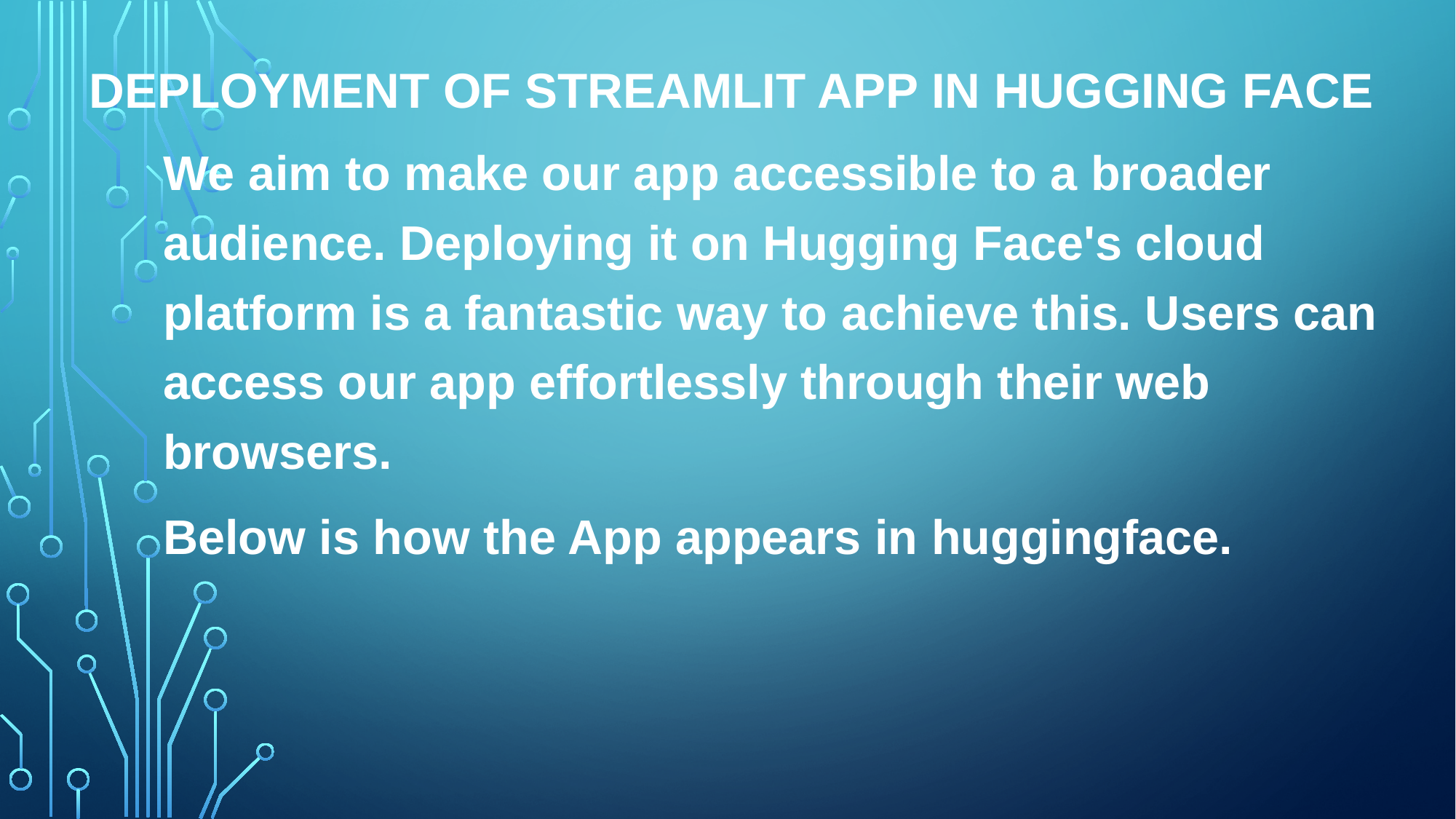

# Deployment of Streamlit App in Hugging Face
We aim to make our app accessible to a broader audience. Deploying it on Hugging Face's cloud platform is a fantastic way to achieve this. Users can access our app effortlessly through their web browsers.
Below is how the App appears in huggingface.